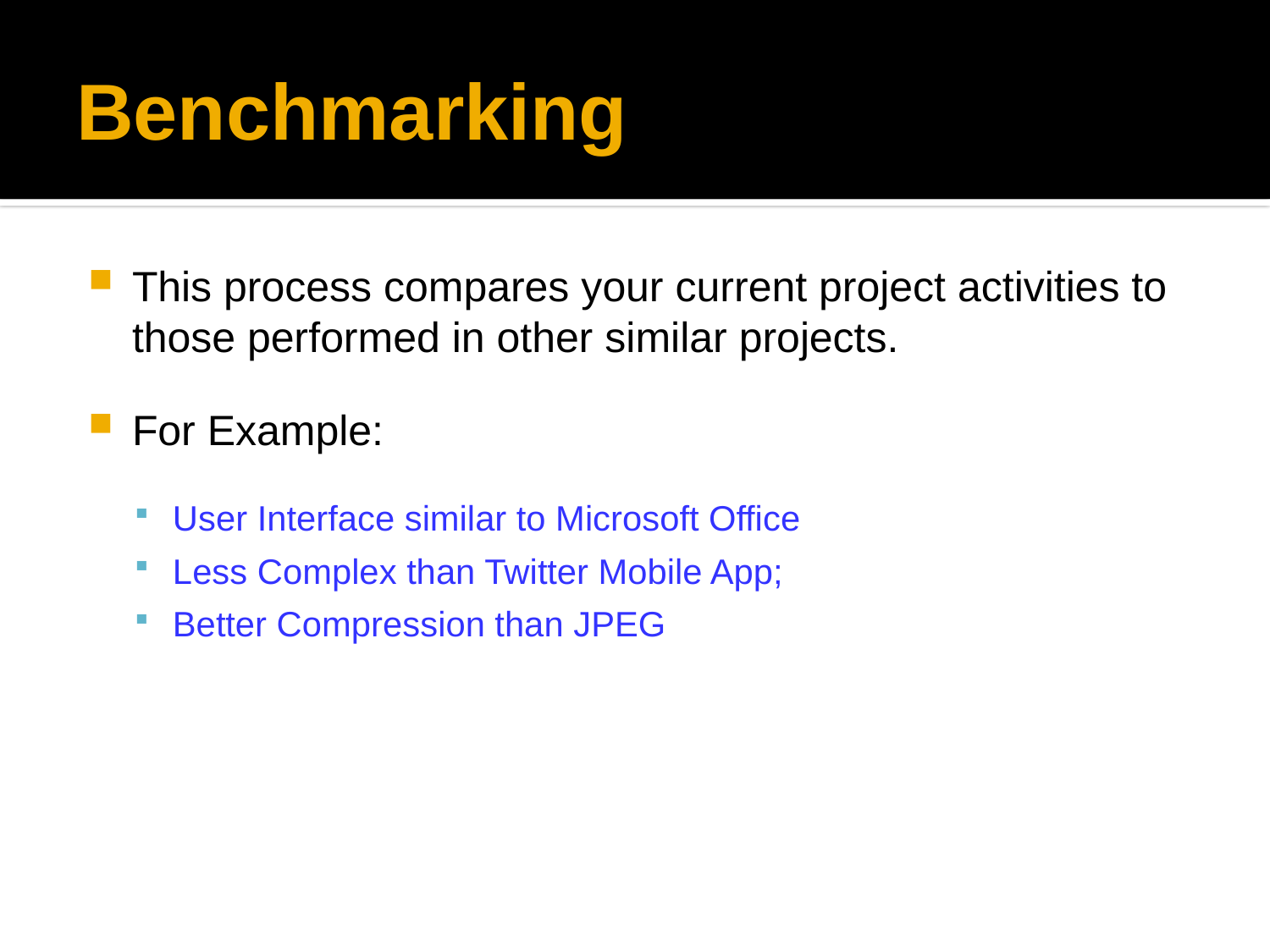

# Benchmarking
This process compares your current project activities to those performed in other similar projects.
For Example:
User Interface similar to Microsoft Office
Less Complex than Twitter Mobile App;
Better Compression than JPEG